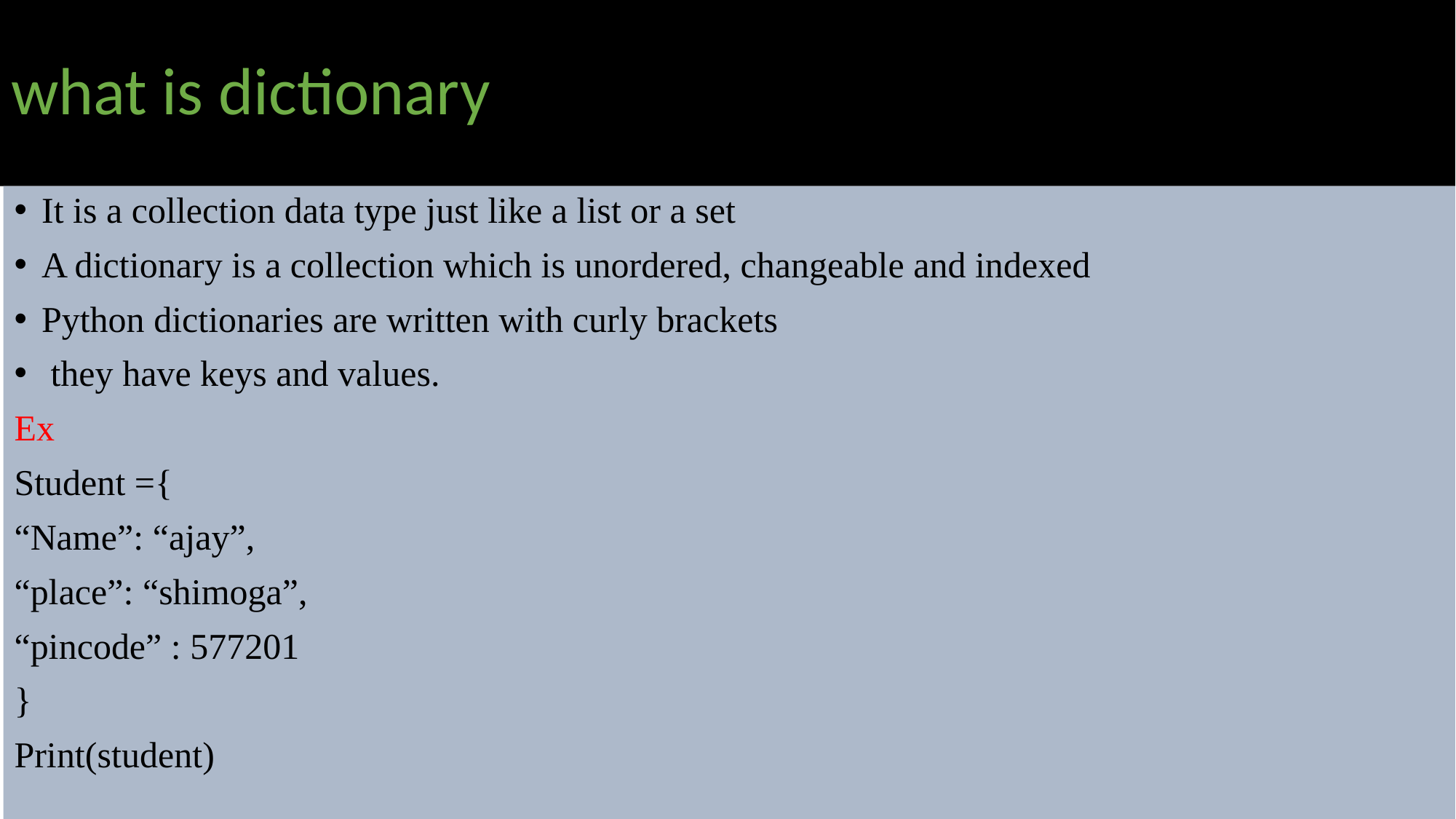

# what is dictionary
It is a collection data type just like a list or a set
A dictionary is a collection which is unordered, changeable and indexed
Python dictionaries are written with curly brackets
 they have keys and values.
Ex
Student ={
“Name”: “ajay”,
“place”: “shimoga”,
“pincode” : 577201
}
Print(student)